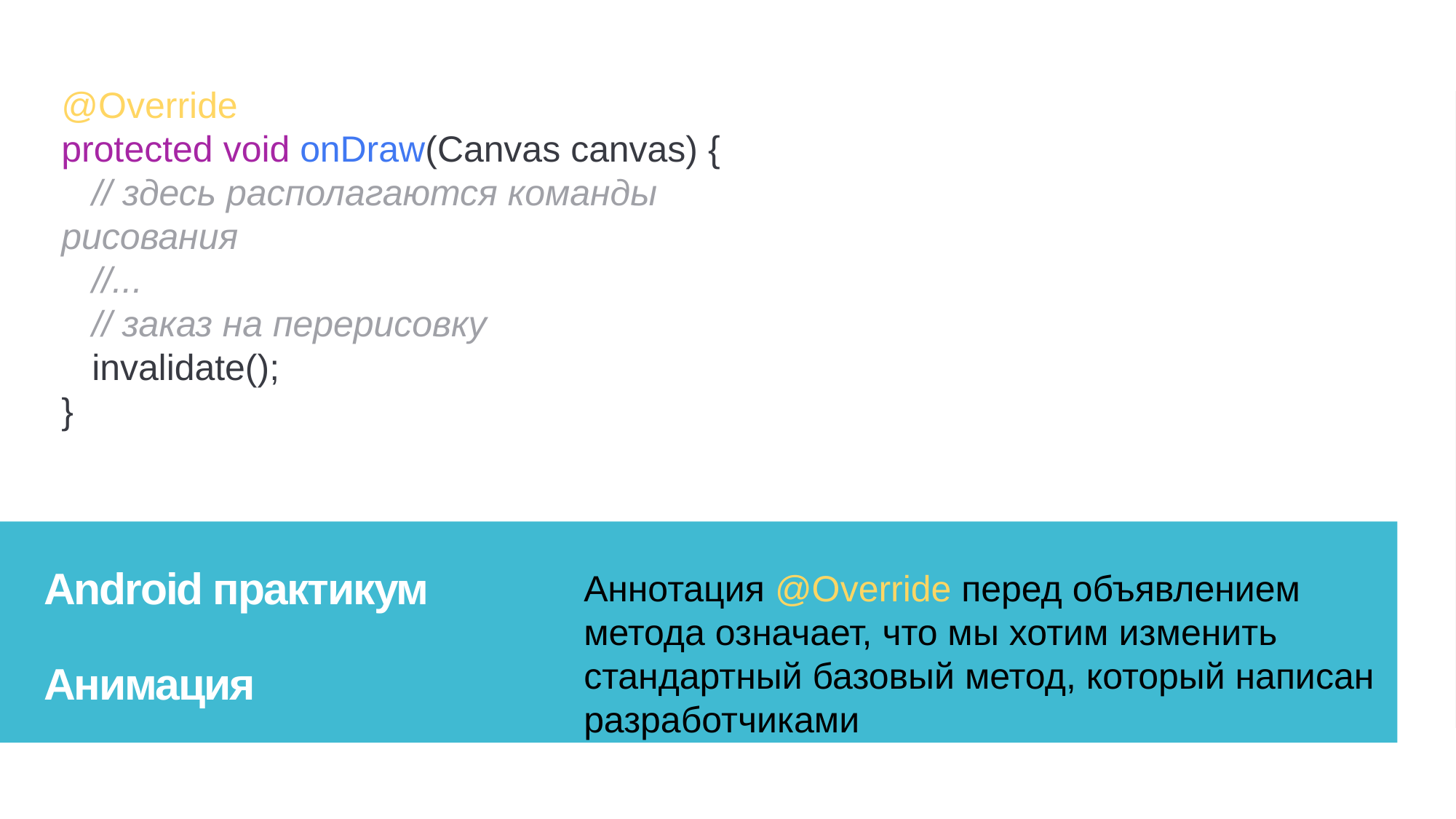

@Override
protected void onDraw(Canvas canvas) {
   // здесь располагаются команды рисования
   //...
   // заказ на перерисовку
   invalidate();
}

Android практикум
Анимация
Аннотация @Override перед объявлением метода означает, что мы хотим изменить стандартный базовый метод, который написан разработчиками